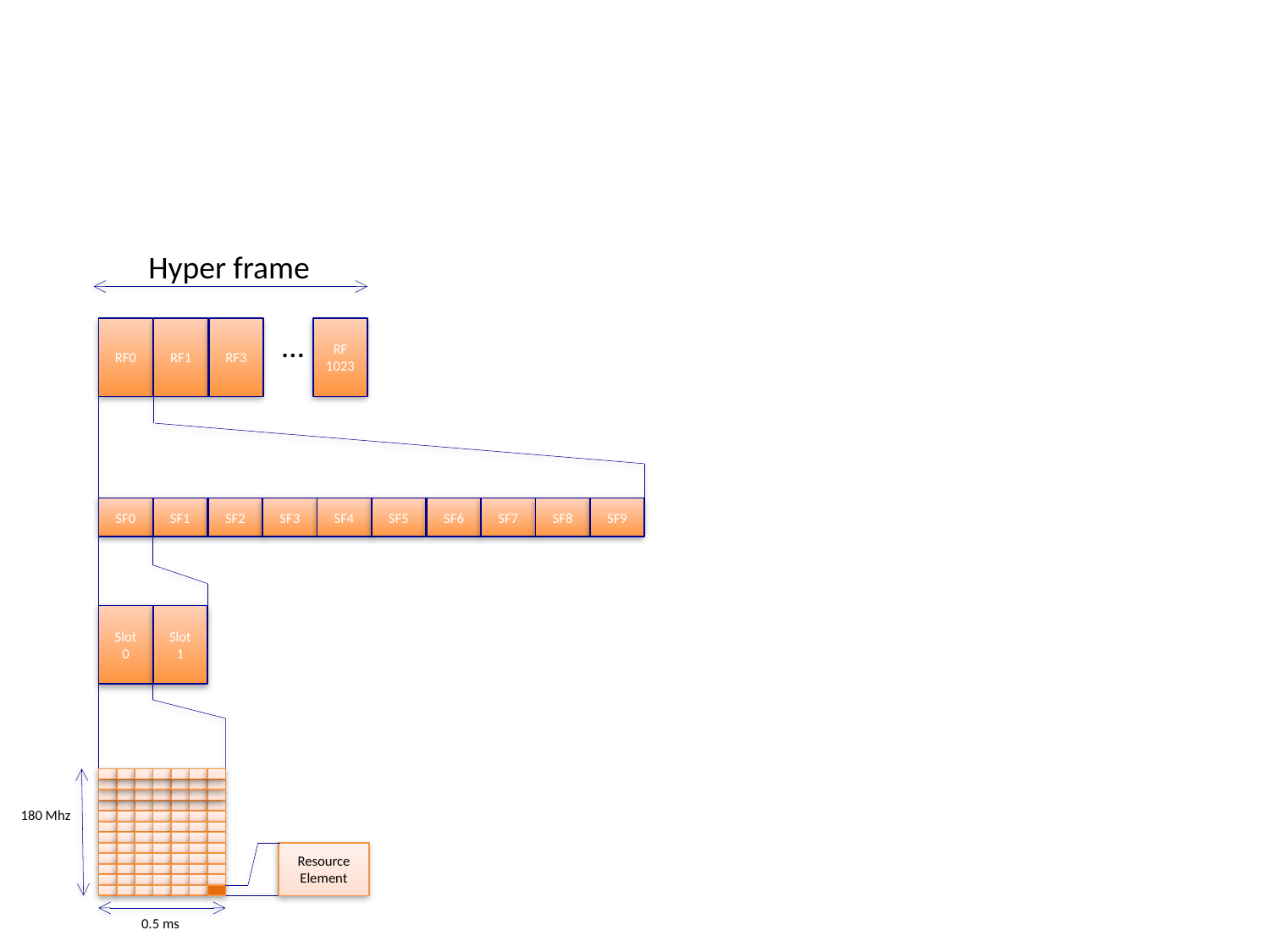

Hyper frame
RF0
RF1
RF3
RF 1023
…
SF0
SF1
SF2
SF3
SF4
SF5
SF6
SF7
SF8
SF9
Slot 0
Slot 1

180 Mhz
Resource Element
0.5 ms